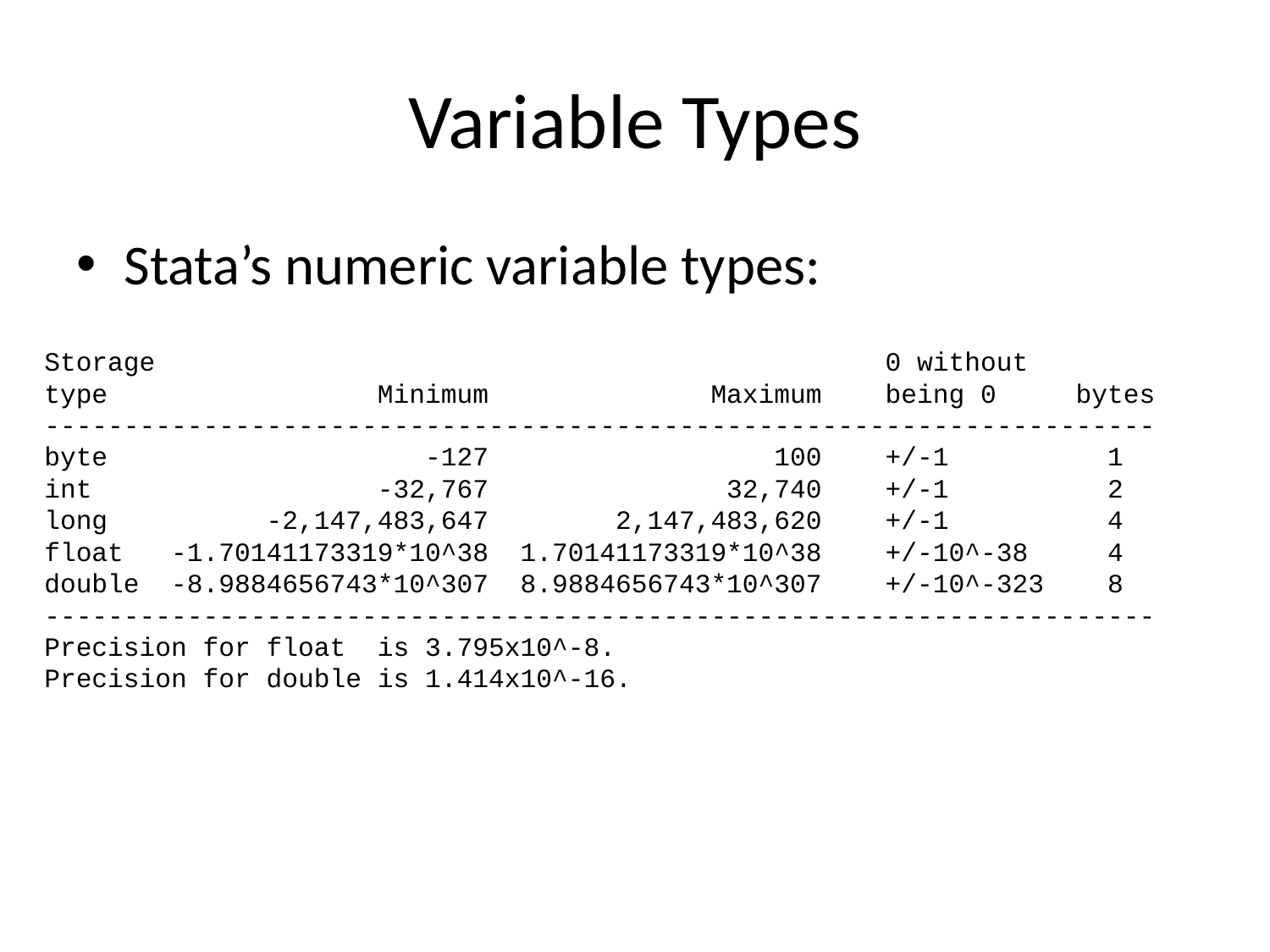

# Variable Types
Stata’s numeric variable types:
Storage                                              0 without
type                 Minimum              Maximum    being 0     bytes
----------------------------------------------------------------------
byte                    -127                  100    +/-1          1
int                  -32,767               32,740    +/-1          2
long          -2,147,483,647        2,147,483,620    +/-1          4
float   -1.70141173319*10^38  1.70141173319*10^38    +/-10^-38     4
double  -8.9884656743*10^307  8.9884656743*10^307    +/-10^-323    8
----------------------------------------------------------------------
Precision for float  is 3.795x10^-8.
Precision for double is 1.414x10^-16.